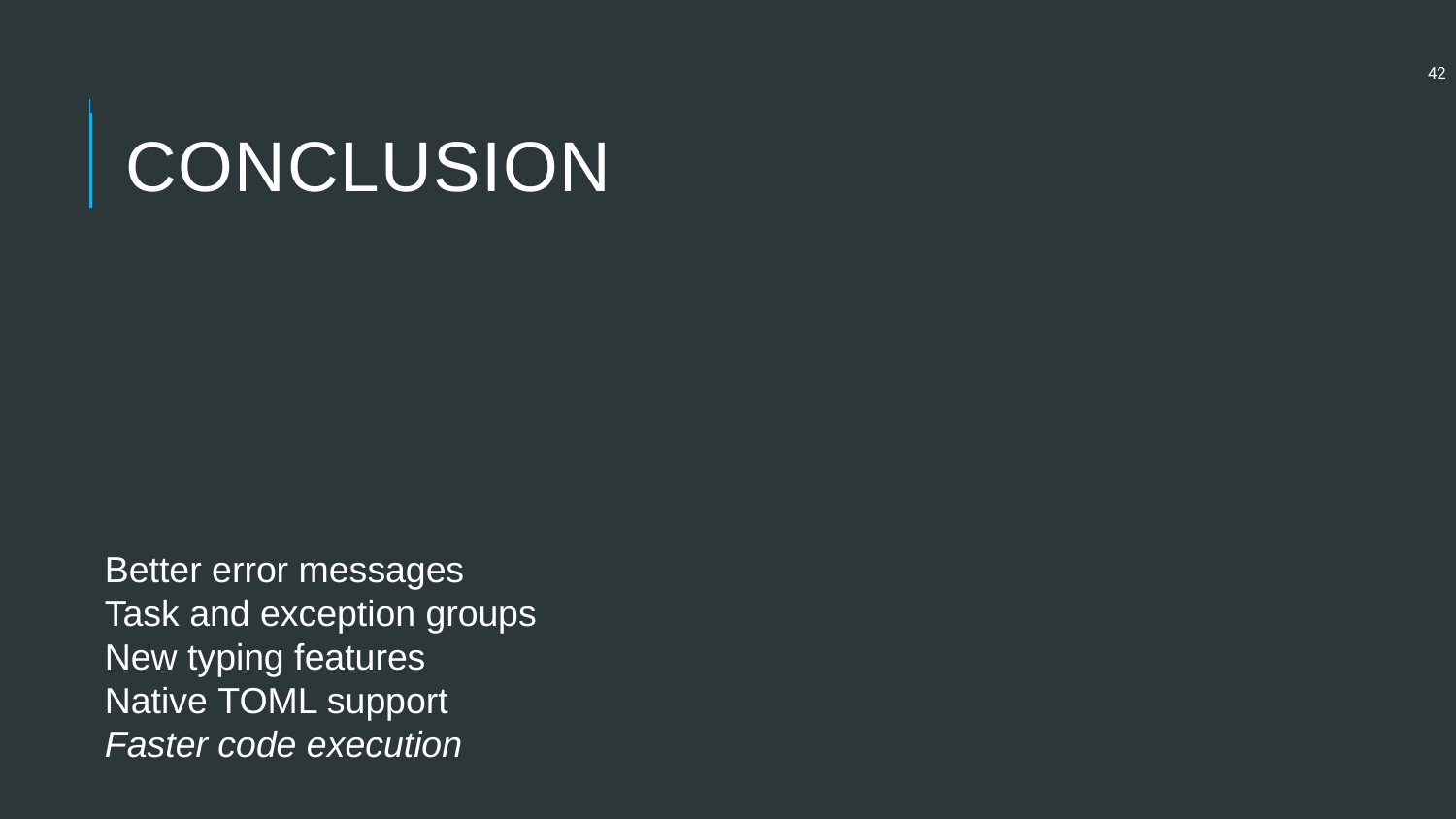

42
# CONCLUSION
Better error messages
Task and exception groups
New typing features
Native TOML support
Faster code execution